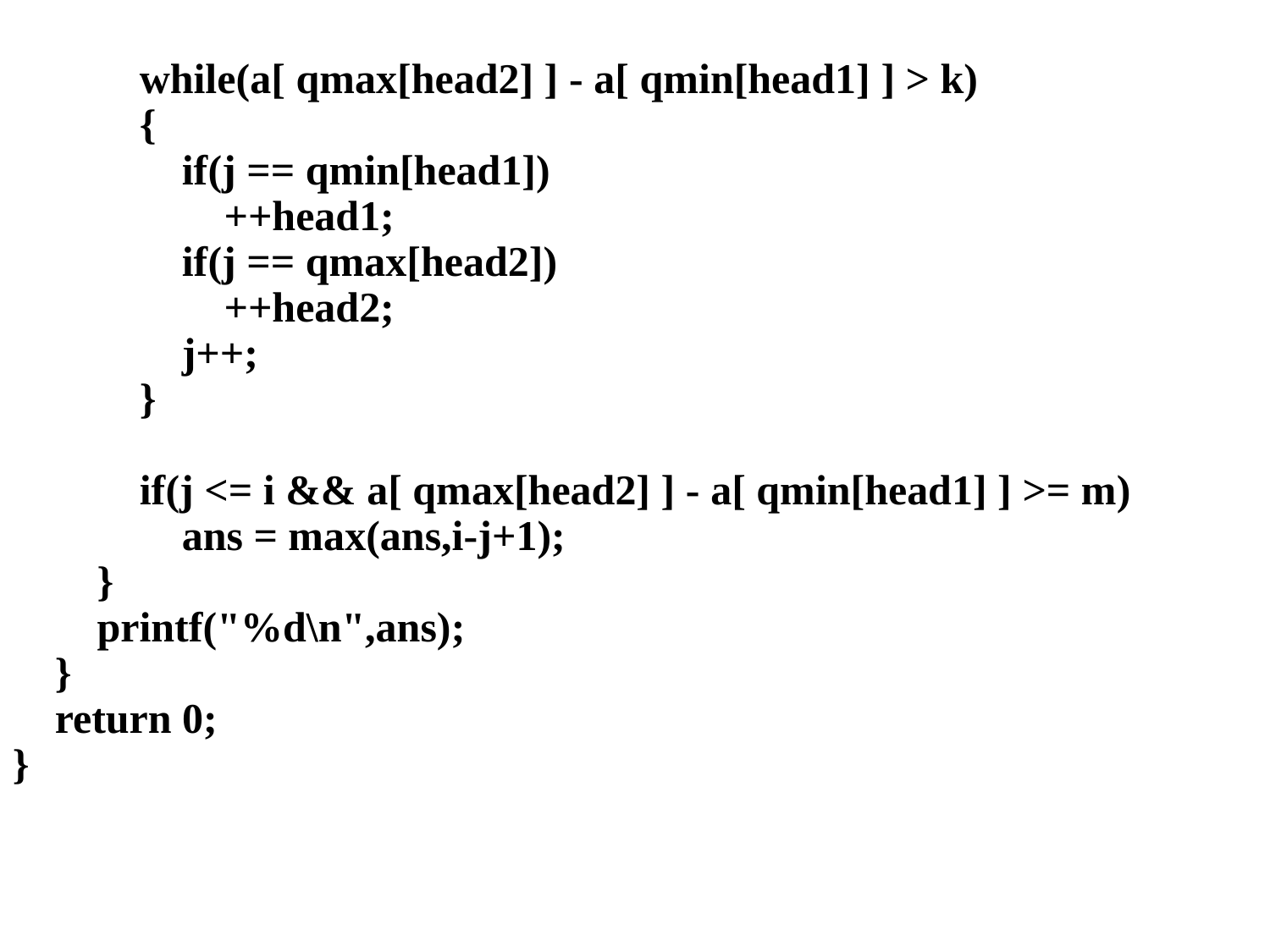

while(a[ qmax[head2] ] - a[ qmin[head1] ] > k)
            {
                if(j == qmin[head1])
                    ++head1;
                if(j == qmax[head2])
                    ++head2;
                j++;
            }

            if(j <= i && a[ qmax[head2] ] - a[ qmin[head1] ] >= m)
                ans = max(ans,i-j+1);
        }
        printf("%d\n",ans);
    }
    return 0;
}